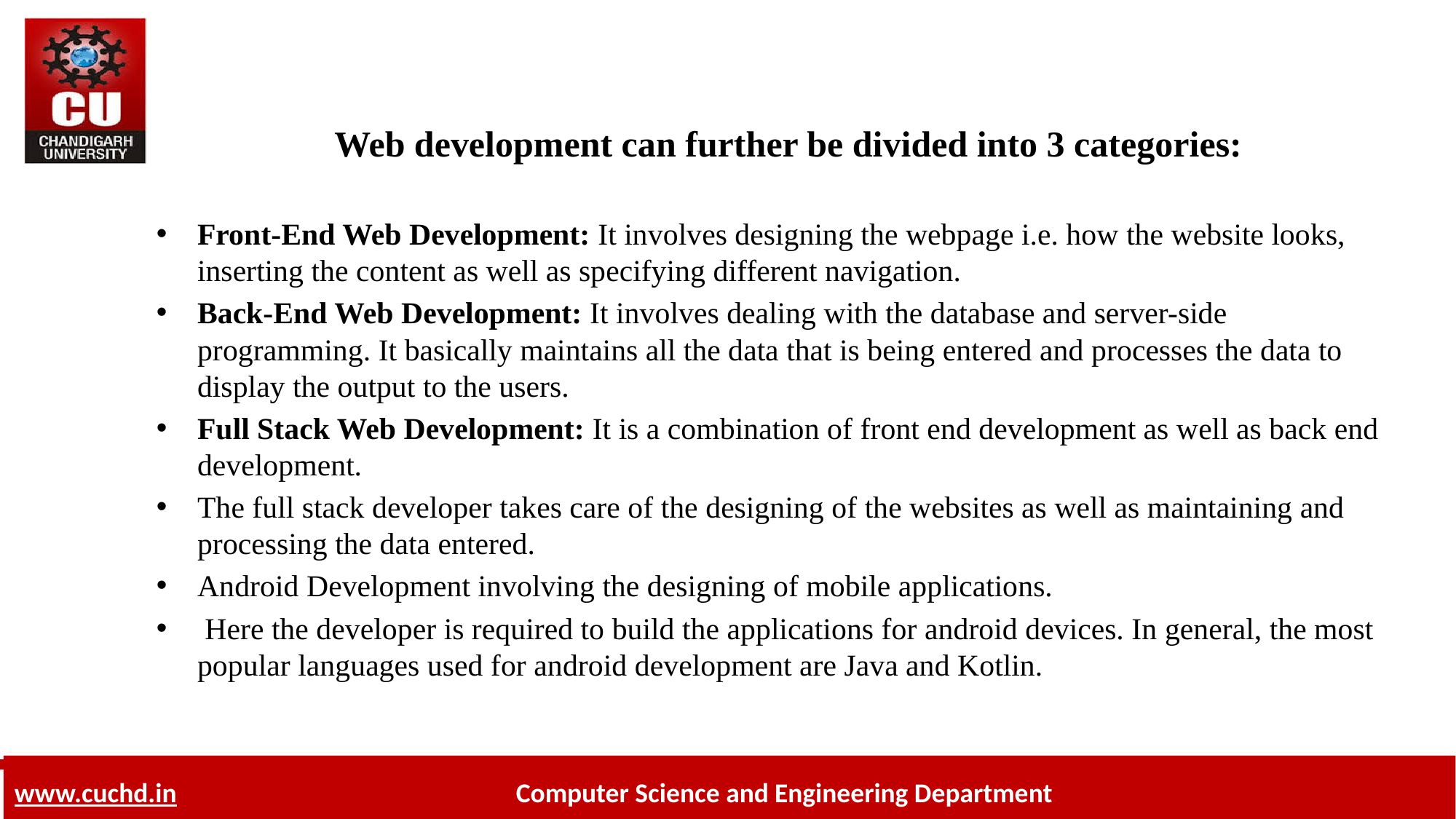

# Web development can further be divided into 3 categories:
Front-End Web Development: It involves designing the webpage i.e. how the website looks, inserting the content as well as specifying different navigation.
Back-End Web Development: It involves dealing with the database and server-side programming. It basically maintains all the data that is being entered and processes the data to display the output to the users.
Full Stack Web Development: It is a combination of front end development as well as back end development.
The full stack developer takes care of the designing of the websites as well as maintaining and processing the data entered.
Android Development involving the designing of mobile applications.
 Here the developer is required to build the applications for android devices. In general, the most popular languages used for android development are Java and Kotlin.